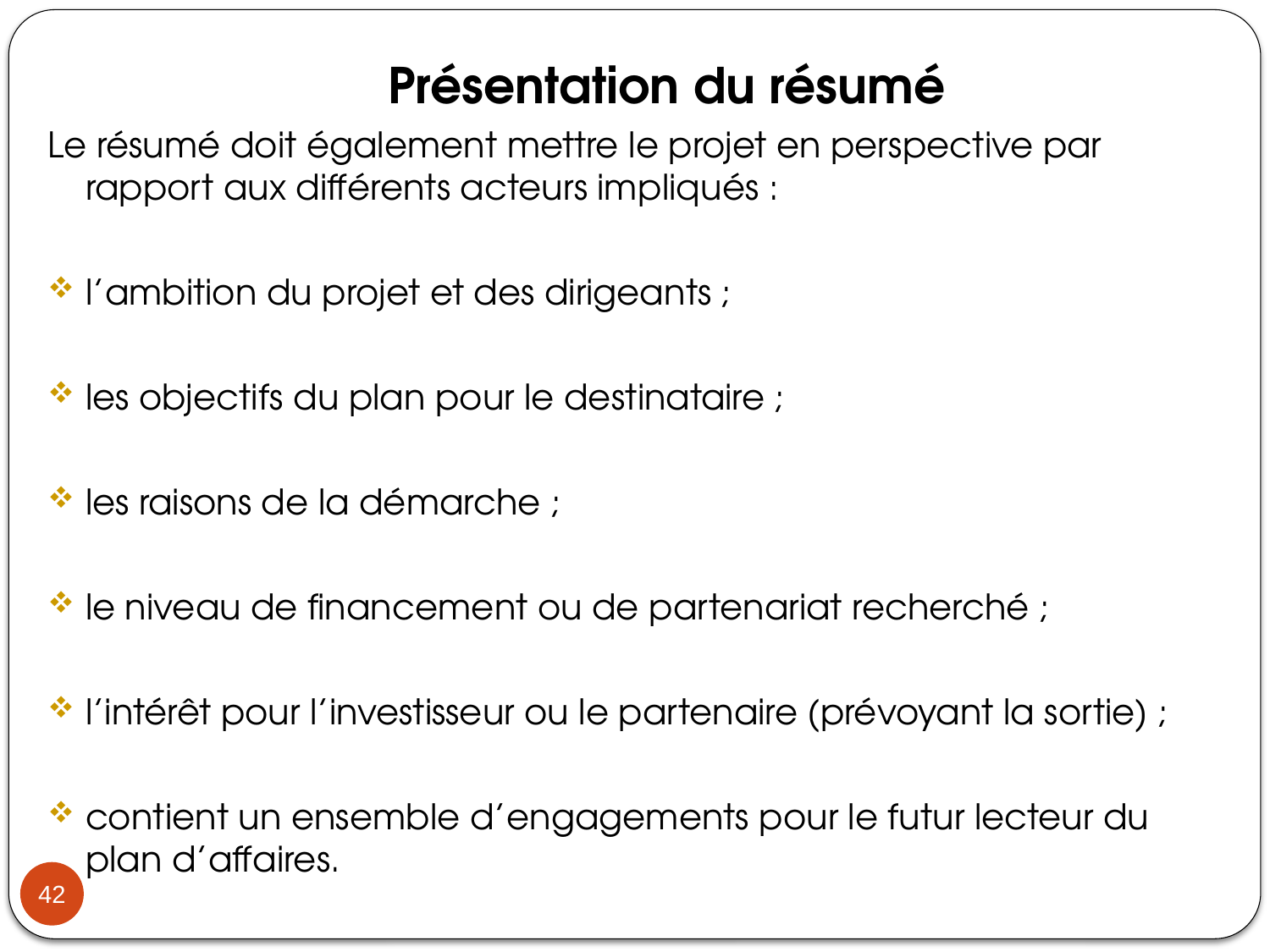

# Présentation du résumé
Le résumé doit également mettre le projet en perspective par rapport aux différents acteurs impliqués :

l’ambition du projet et des dirigeants ;

les objectifs du plan pour le destinataire ;

les raisons de la démarche ;

le niveau de financement ou de partenariat recherché ;

l’intérêt pour l’investisseur ou le partenaire (prévoyant la sortie) ;

contient un ensemble d’engagements pour le futur lecteur du plan d’affaires.
42